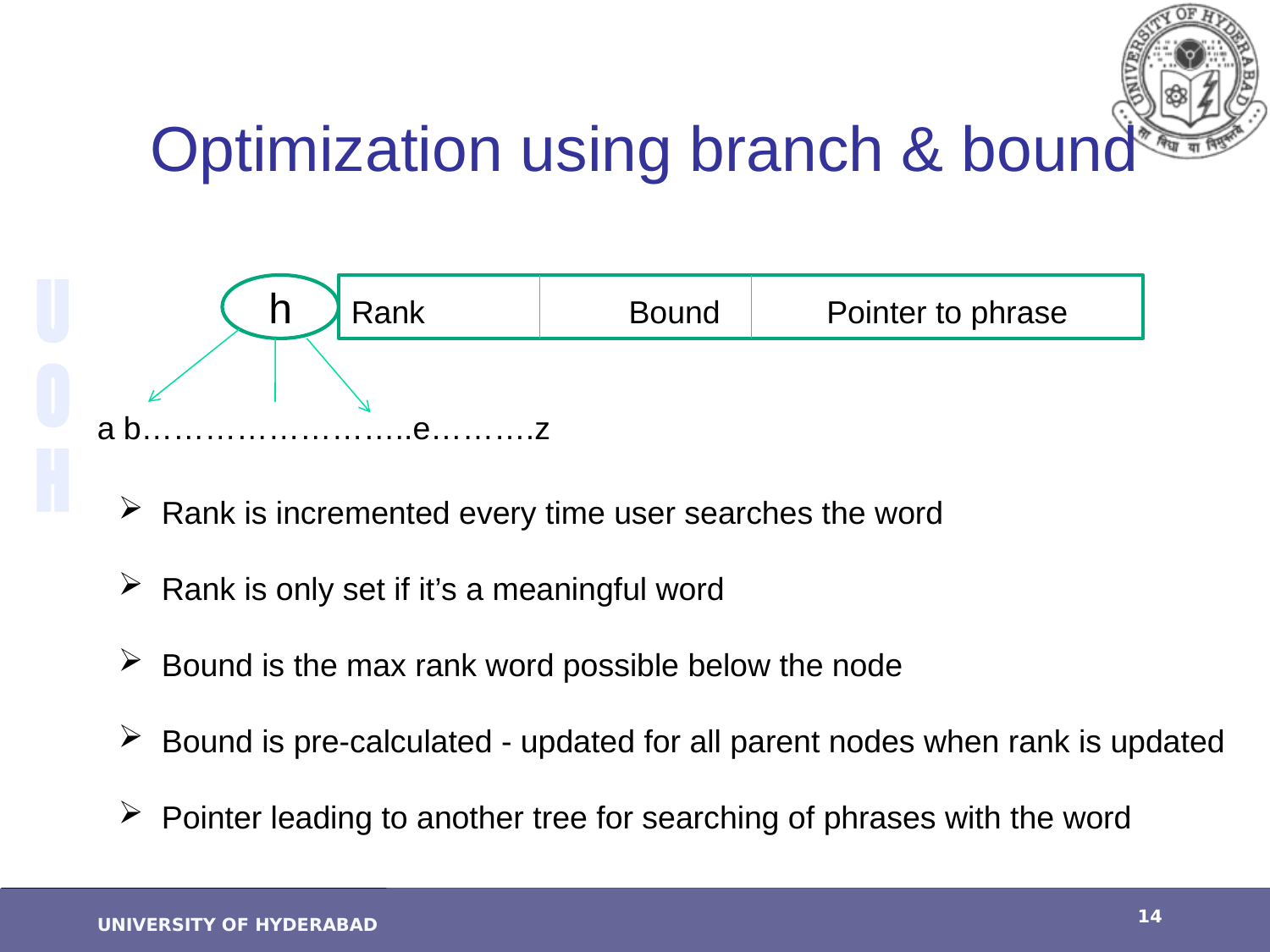

# Optimization using branch & bound

h

Rank                       Bound            Pointer to phrase
a b……………………..e……….z
  Rank is incremented every time user searches the word

  Rank is only set if it’s a meaningful word

  Bound is the max rank word possible below the node

  Bound is pre-calculated - updated for all parent nodes when rank is updated

  Pointer leading to another tree for searching of phrases with the word